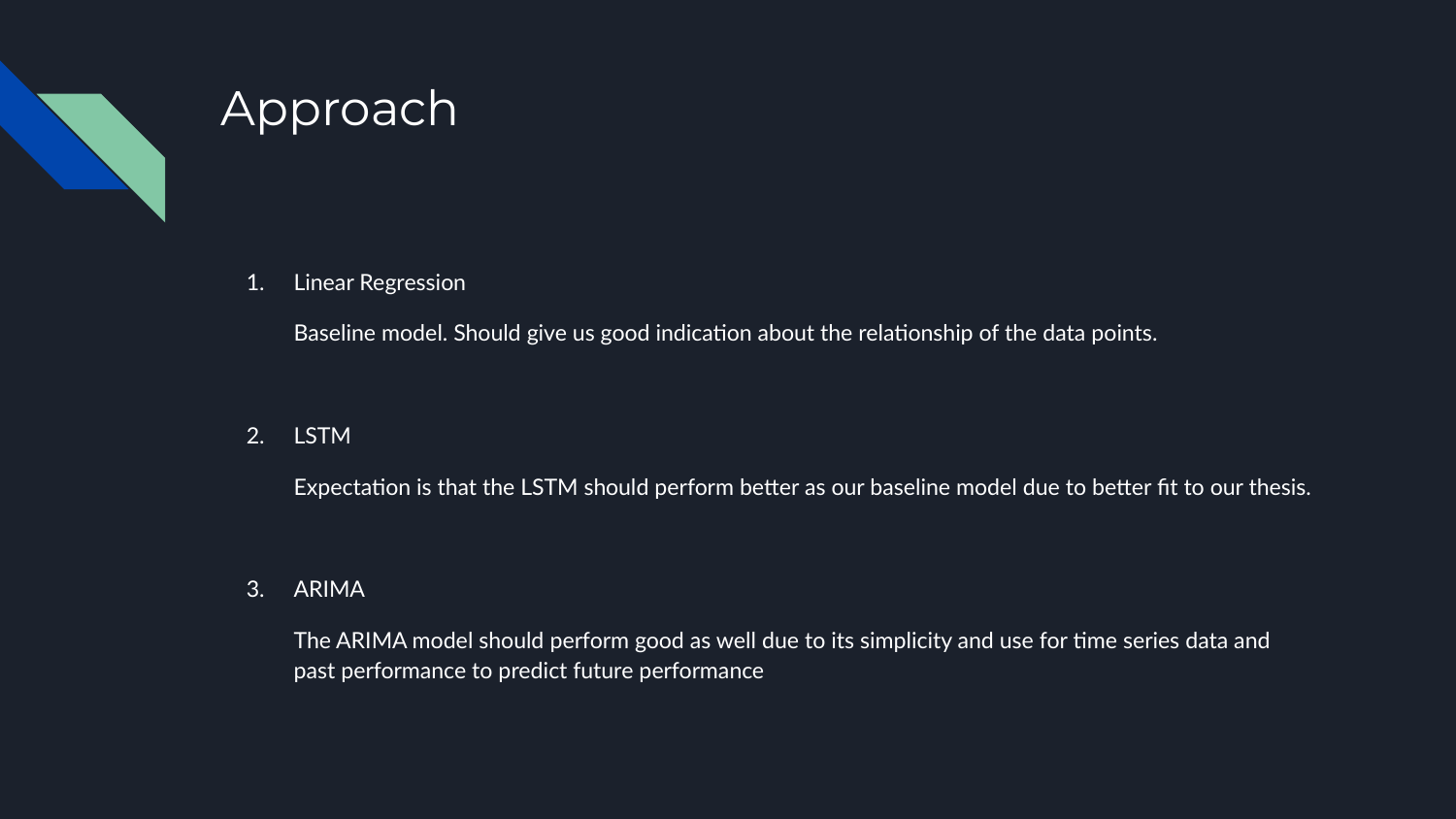

# Approach
Linear Regression
Baseline model. Should give us good indication about the relationship of the data points.

LSTM
Expectation is that the LSTM should perform better as our baseline model due to better fit to our thesis.

ARIMA
The ARIMA model should perform good as well due to its simplicity and use for time series data and past performance to predict future performance